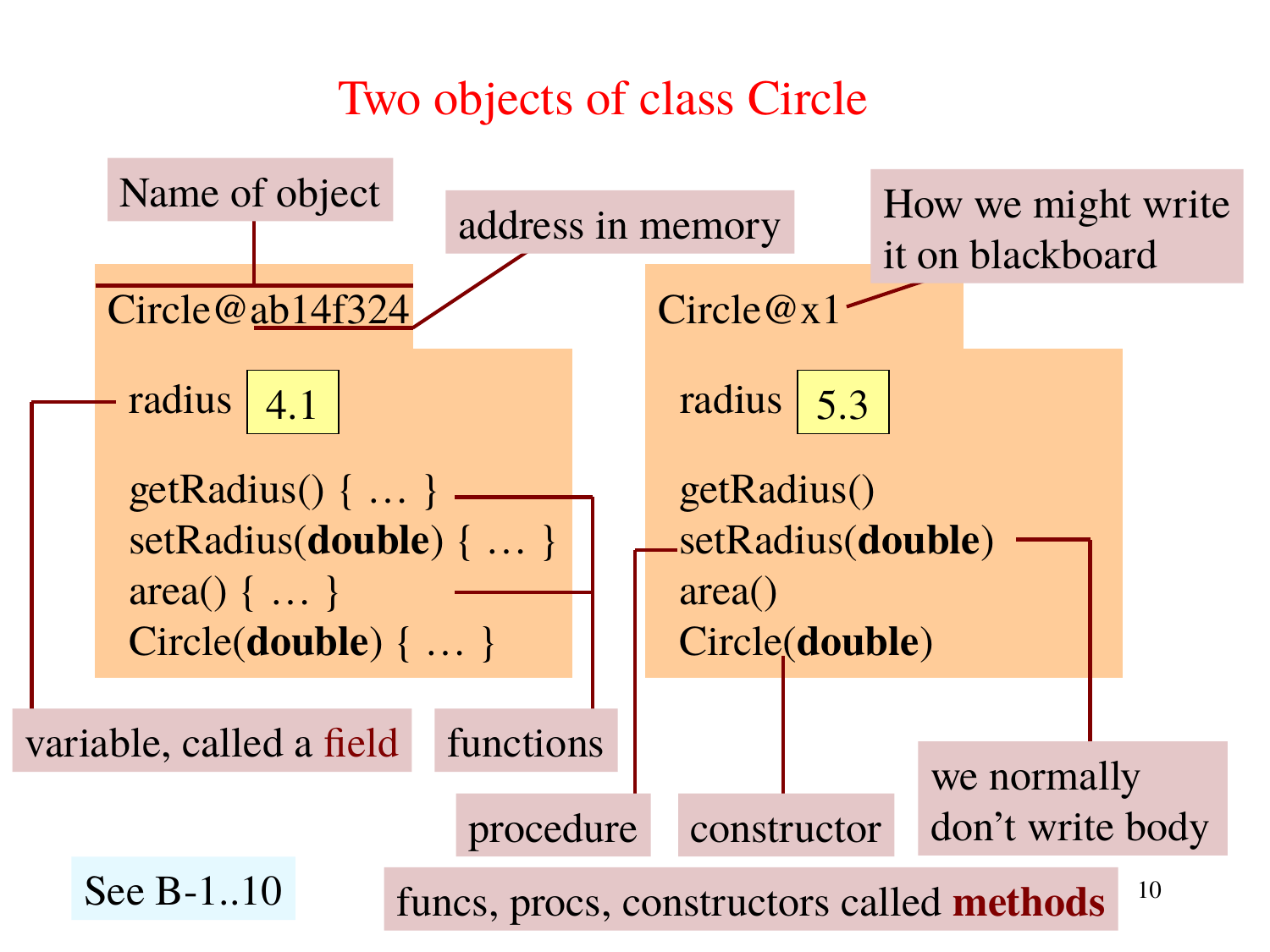

# Two objects of class Circle
Name of object
How we might write
it on blackboard
address in memory
Circle@ab14f324

radius
4.1
getRadius() { … }
setRadius(double) { … }
area() { … }
Circle(double) { … }

Circle@x1

radius
5.3
getRadius()
setRadius(double)
area()
Circle(double)

variable, called a field
functions
we normally
don’t write body
procedure
constructor
See B-1..10
funcs, procs, constructors called methods
10